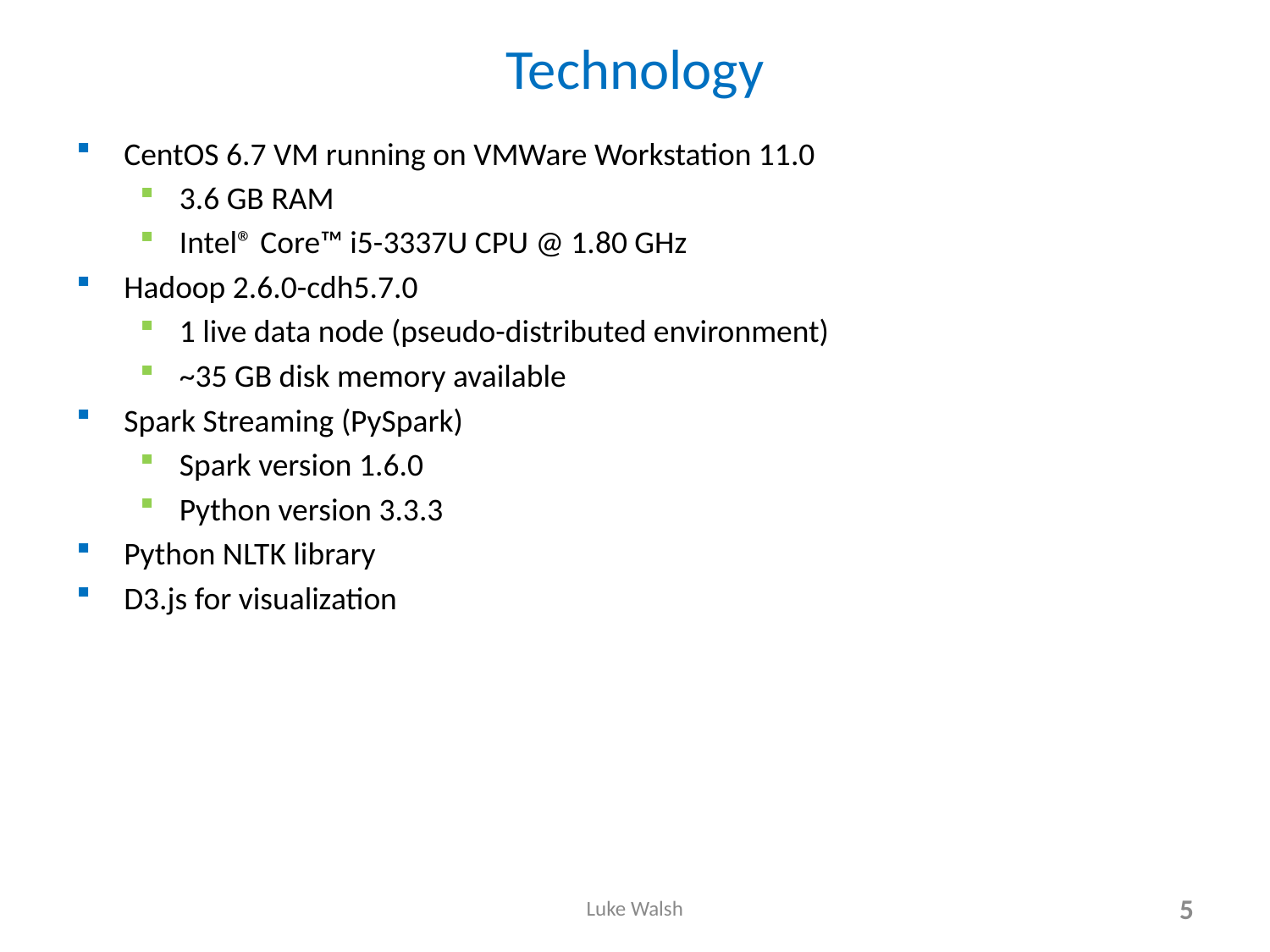

# Technology
CentOS 6.7 VM running on VMWare Workstation 11.0
3.6 GB RAM
Intel® Core™ i5-3337U CPU @ 1.80 GHz
Hadoop 2.6.0-cdh5.7.0
1 live data node (pseudo-distributed environment)
~35 GB disk memory available
Spark Streaming (PySpark)
Spark version 1.6.0
Python version 3.3.3
Python NLTK library
D3.js for visualization

Luke Walsh
5